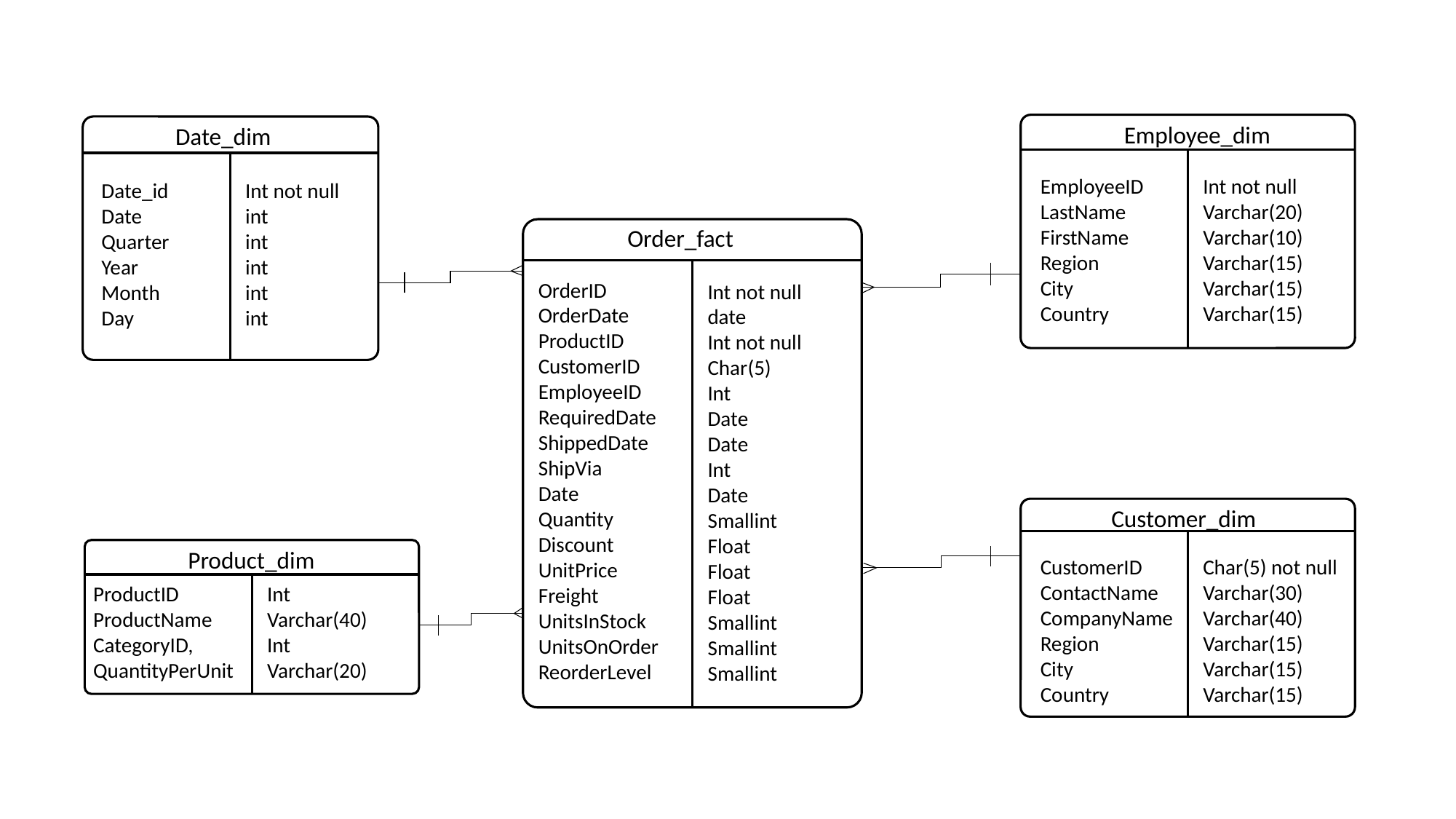

Employee_dim

Int not null
Varchar(20)
Varchar(10)
Varchar(15)
Varchar(15)
Varchar(15)
EmployeeID
LastName
FirstName
Region
City
Country
Date_dim

Int not null
int
int
int
int
int
Date_id
Date
Quarter
Year
Month
Day
Order_fact

OrderID
OrderDate
ProductID
CustomerID
EmployeeID  RequiredDate
ShippedDate
ShipVia
Date
Quantity
Discount
UnitPrice
Freight
UnitsInStock
UnitsOnOrder
ReorderLevel
Int not null
date
Int not null
Char(5)
Int
Date
Date
Int
Date
Smallint
Float
Float
Float
Smallint
Smallint
Smallint
Customer_dim

Char(5) not null
Varchar(30)
Varchar(40)
Varchar(15)
Varchar(15)
Varchar(15)
CustomerID
ContactName
CompanyName
Region
City
Country
Product_dim

ProductID
ProductName
CategoryID,
QuantityPerUnit
Int
Varchar(40)
Int
Varchar(20)